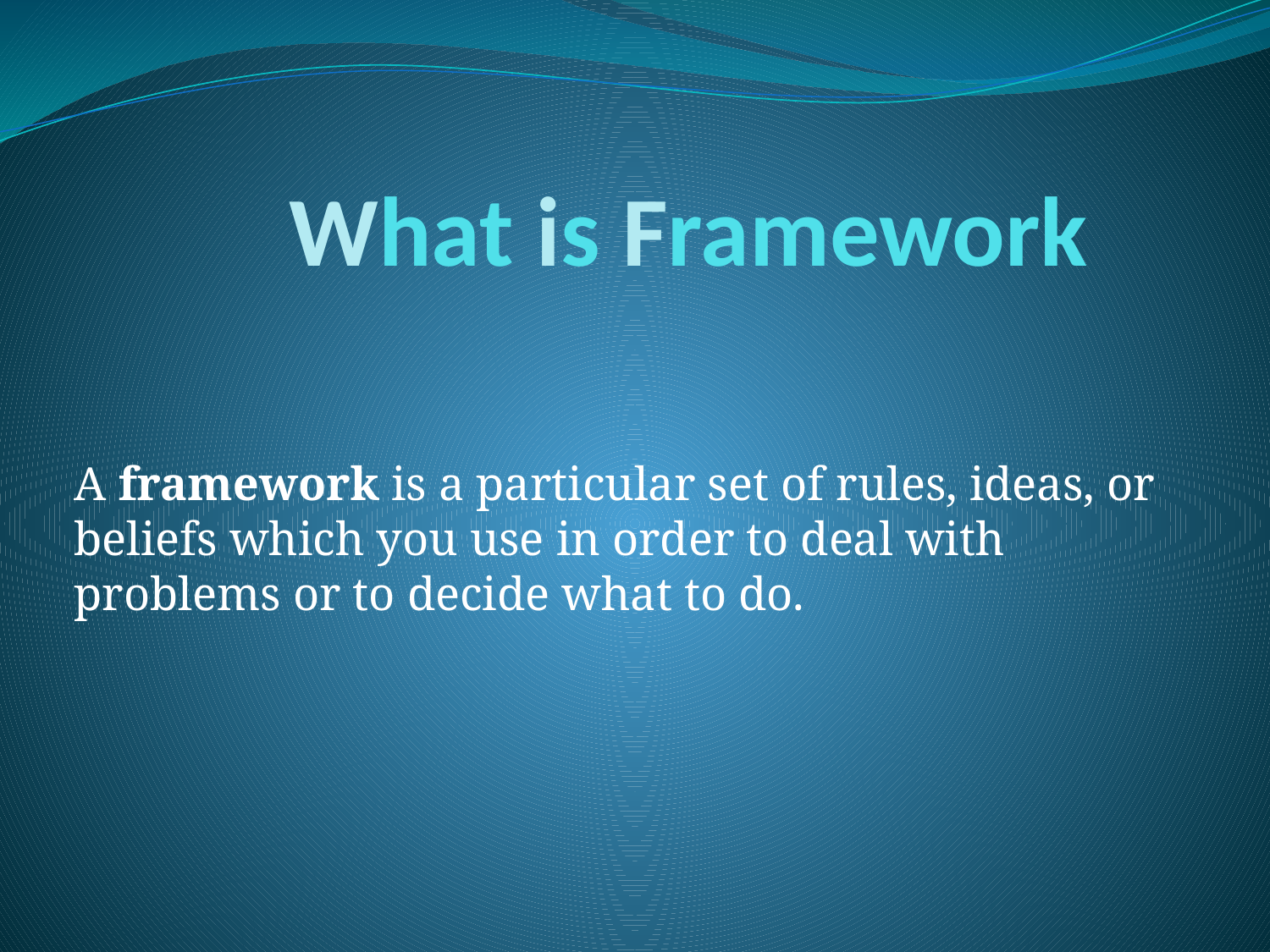

# What is Framework
A framework is a particular set of rules, ideas, or beliefs which you use in order to deal with problems or to decide what to do.